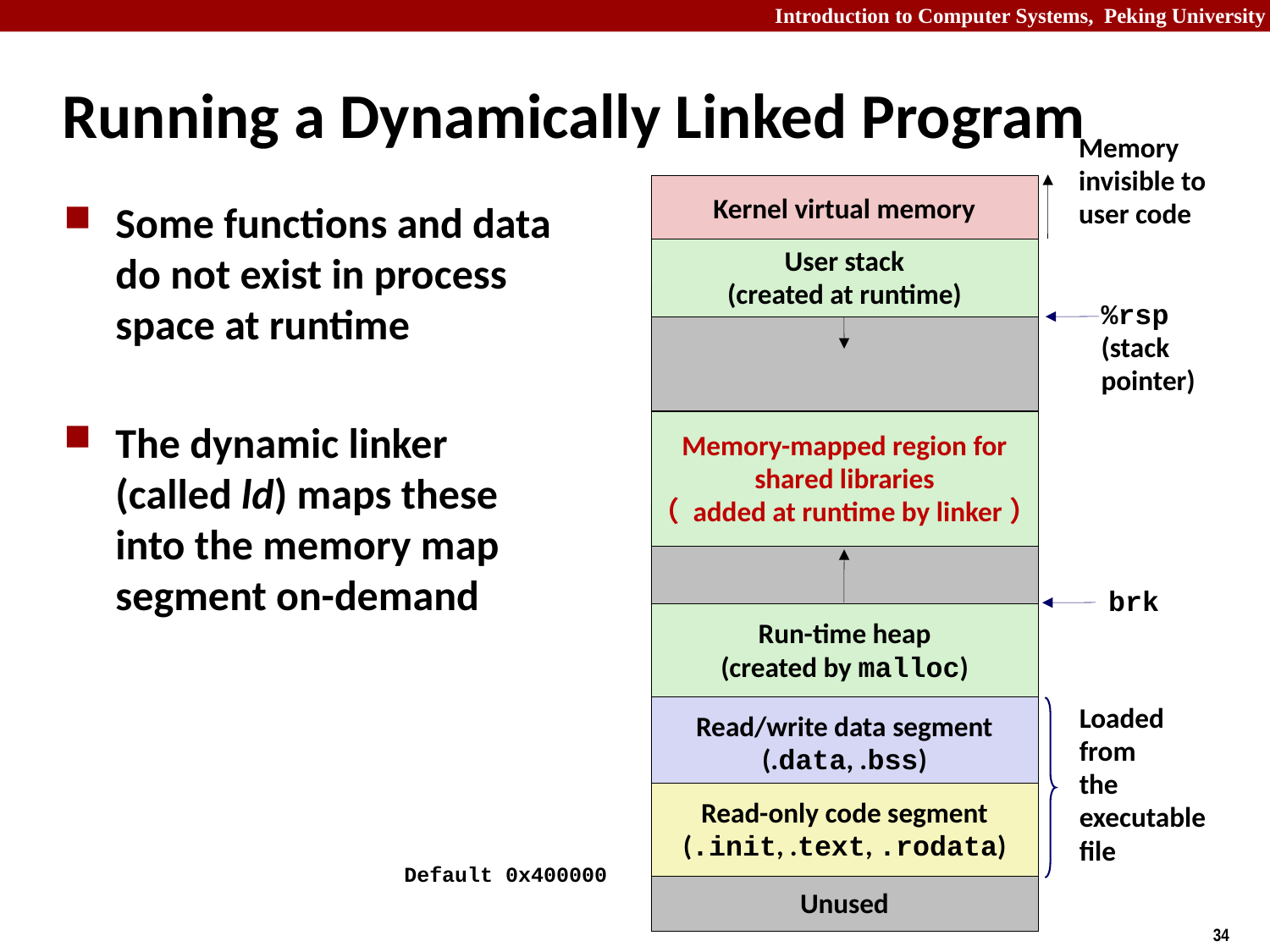

# Running a Dynamically Linked Program
Memory
invisible to user code

Kernel virtual memory
Some functions and data
do not exist in process
space at runtime

The dynamic linker
(called ld) maps these
into the memory map
segment on-demand

User stack
(created at runtime)

%rsp
(stack
pointer)

Memory-mapped region for
shared libraries
（ added at runtime by linker）

brk

Run-time heap
(created by malloc)
Loaded
from
the
executable
file
Read/write data segment
(.data, .bss)

Read-only code segment
(.init, .text, .rodata)
Default 0x400000
Unused